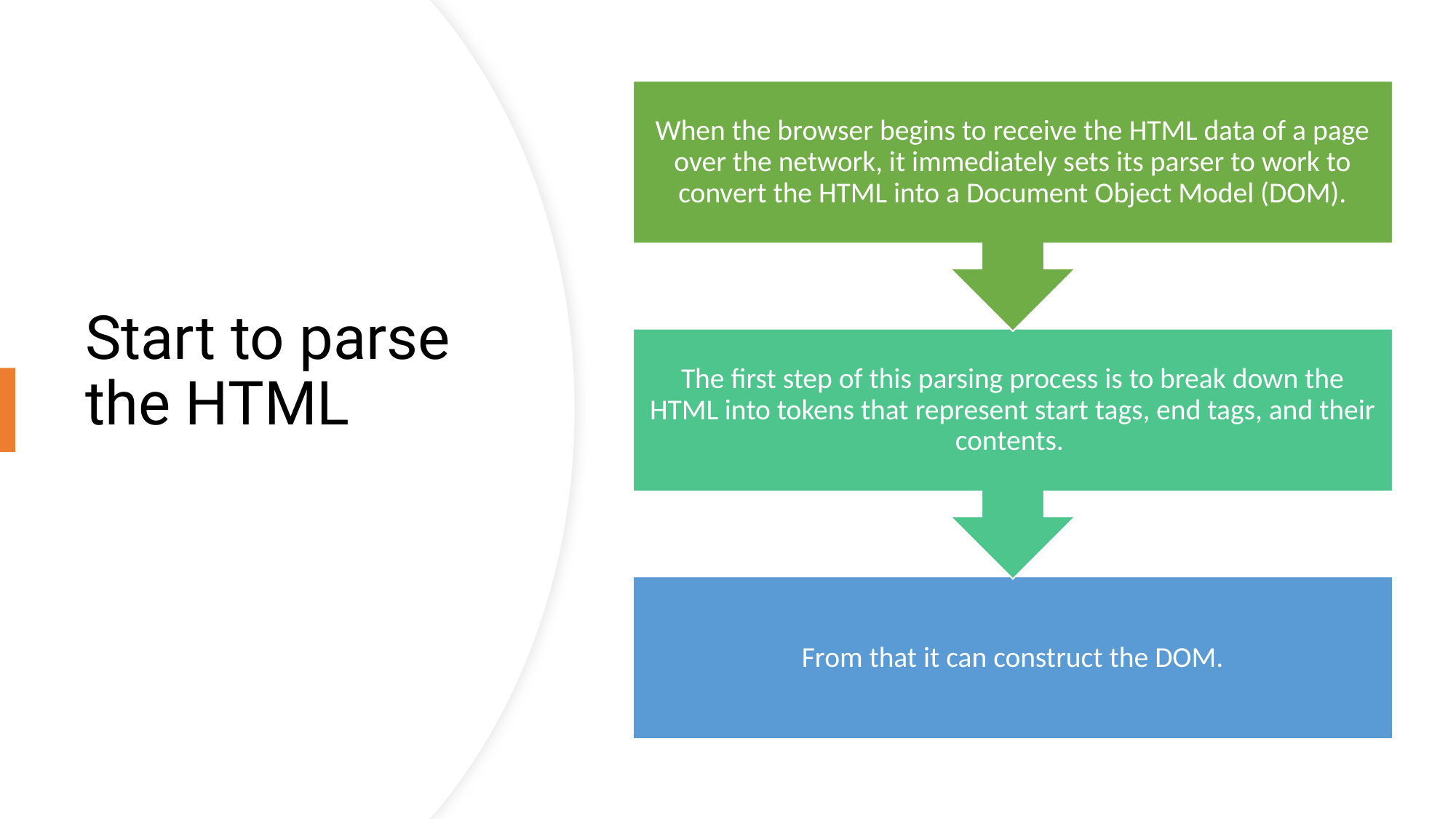

From that it can construct the DOM.
The first step of this parsing process is to break down the HTML into tokens that represent start tags, end tags, and their contents.
When the browser begins to receive the HTML data of a page over the network, it immediately sets its parser to work to convert the HTML into a Document Object Model (DOM).
# Start to parse the HTML